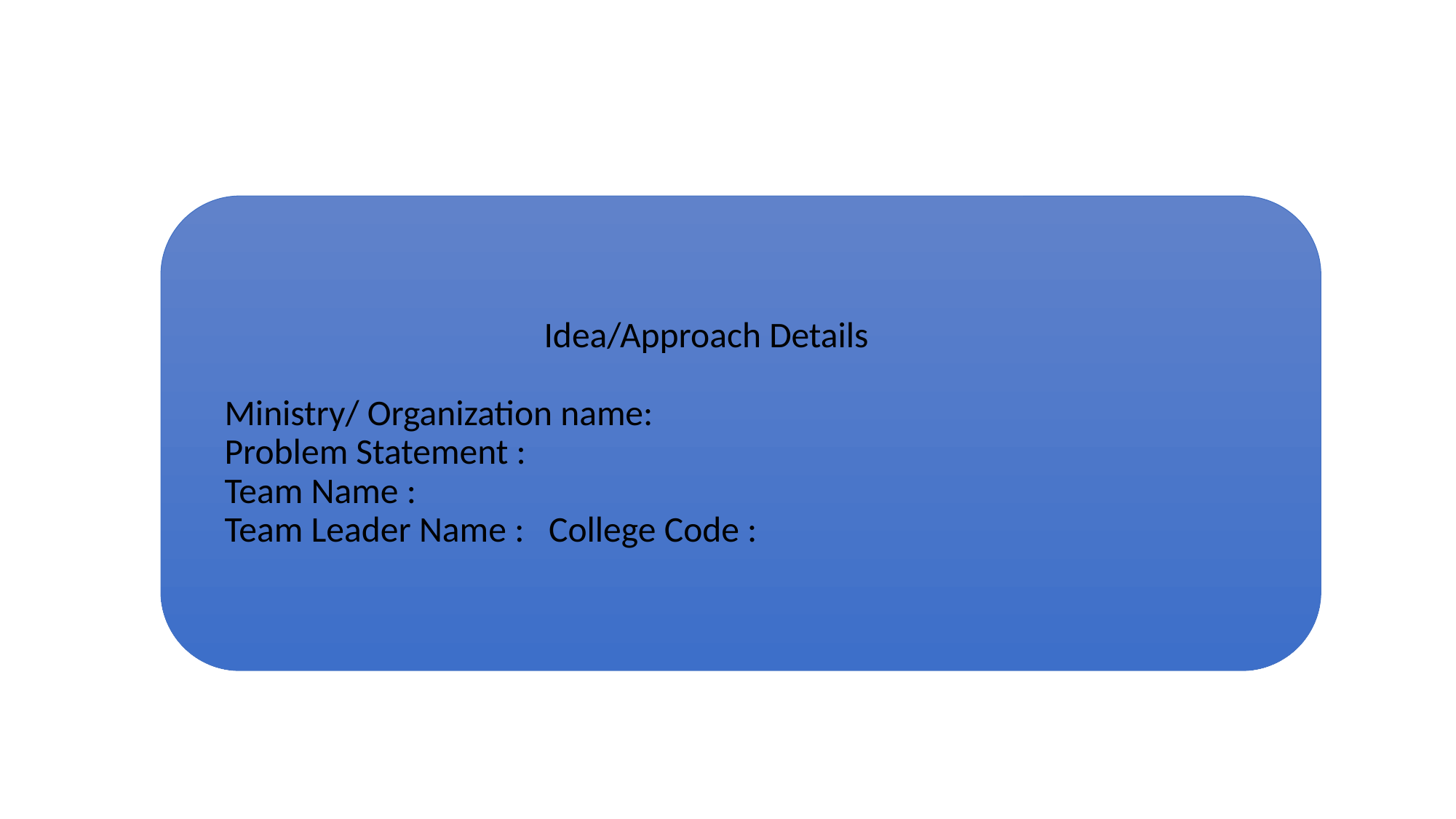

# Idea/Approach Details Ministry/ Organization name: Problem Statement : Team Name : Team Leader Name : 									College Code :